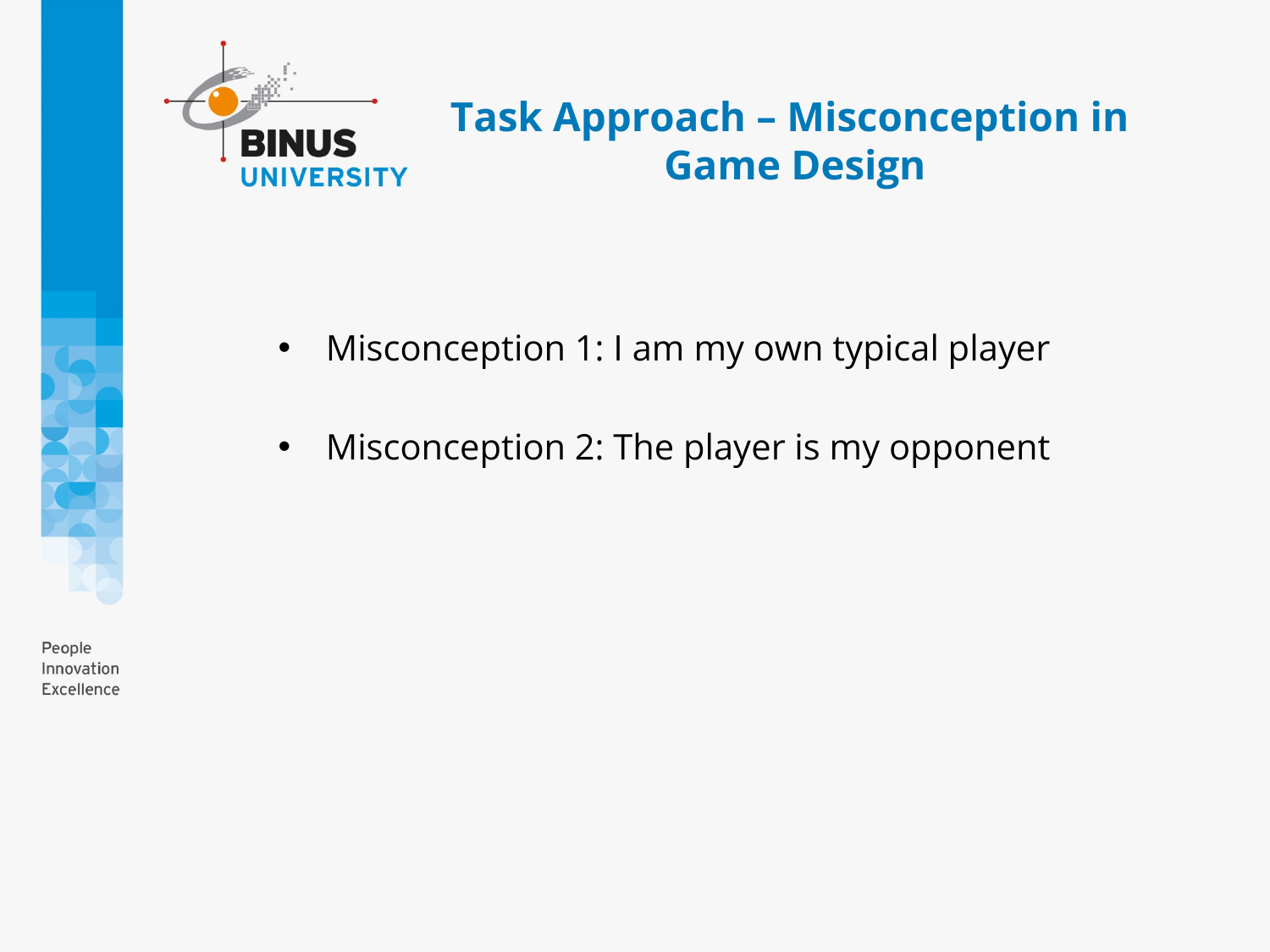

# Task Approach – Misconception in Game Design
Misconception 1: I am my own typical player

Misconception 2: The player is my opponent